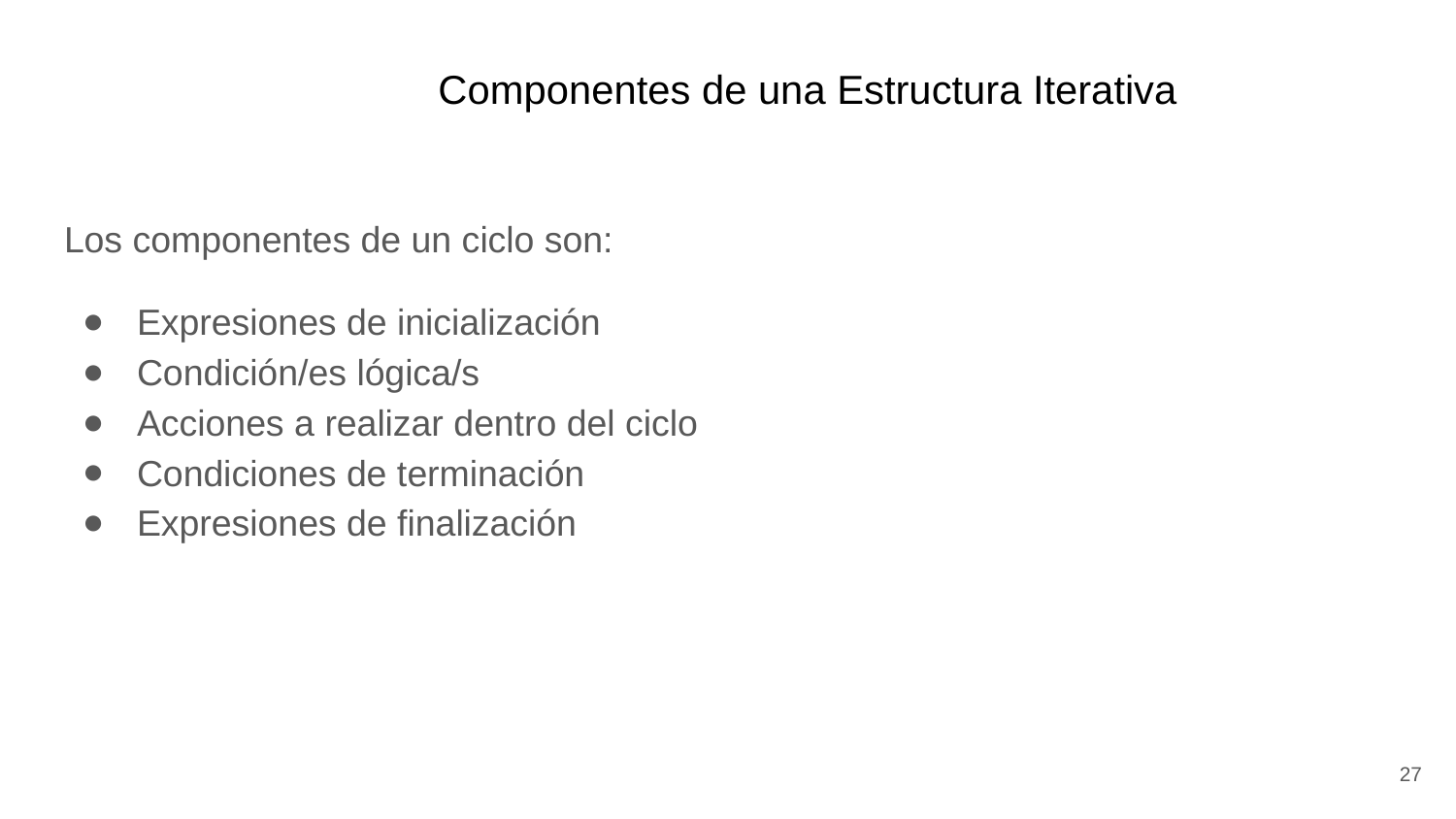

Componentes de una Estructura Iterativa
Los componentes de un ciclo son:
Expresiones de inicialización
Condición/es lógica/s
Acciones a realizar dentro del ciclo
Condiciones de terminación
Expresiones de finalización
27